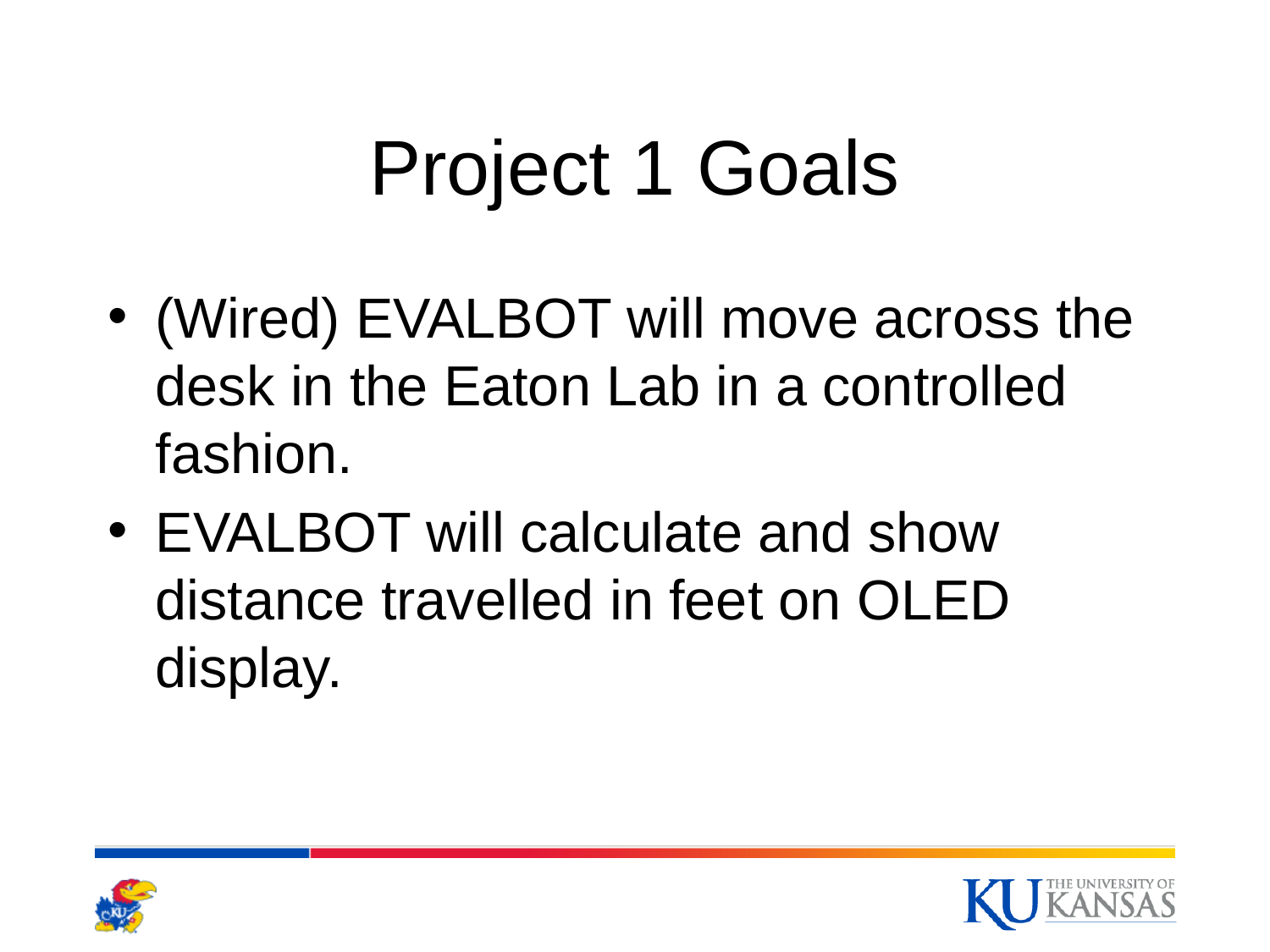

# Project 1 Goals
(Wired) EVALBOT will move across the desk in the Eaton Lab in a controlled fashion.
EVALBOT will calculate and show distance travelled in feet on OLED display.